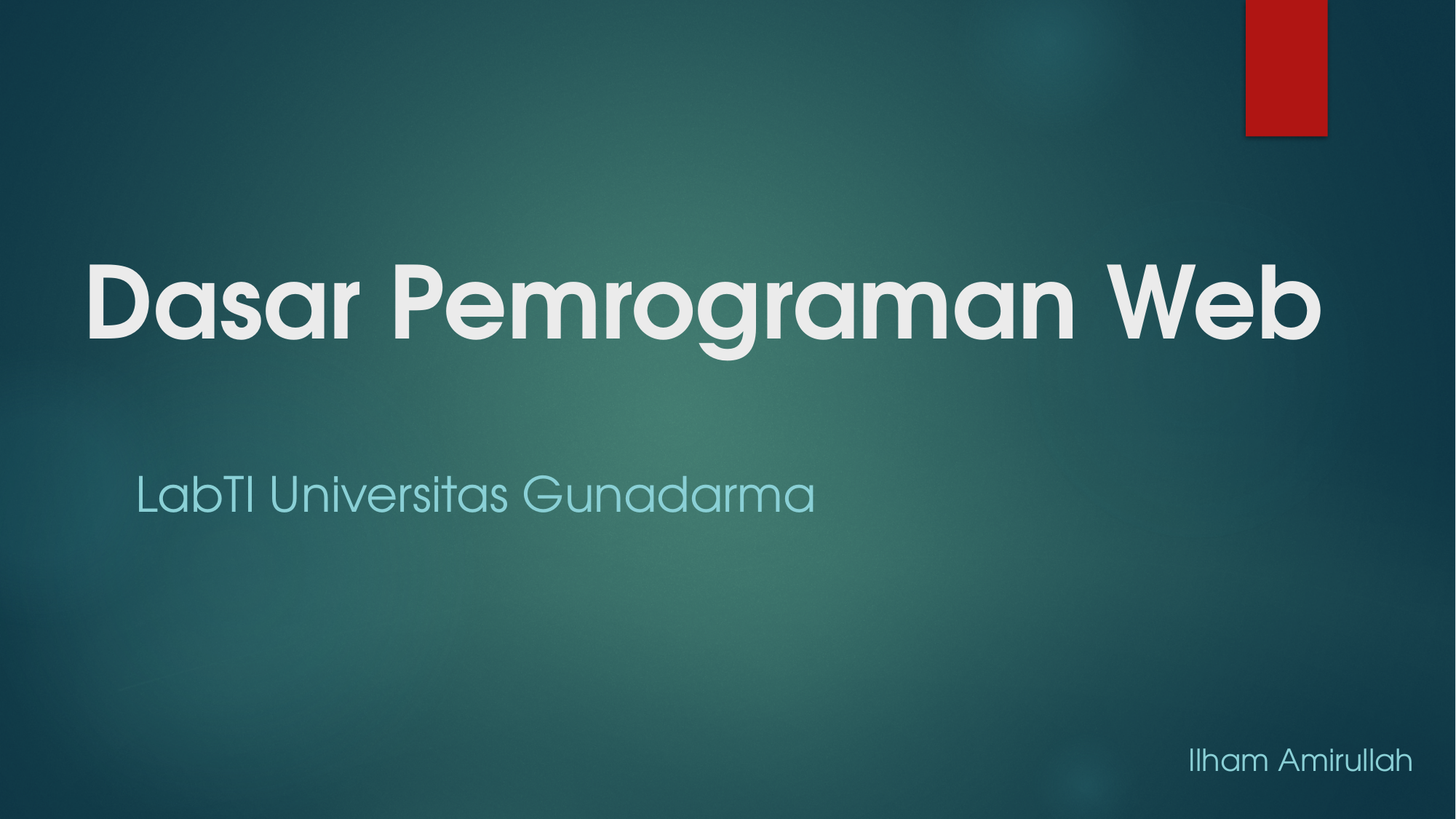

# Dasar Pemrograman Web
LabTI Universitas Gunadarma
Ilham Amirullah